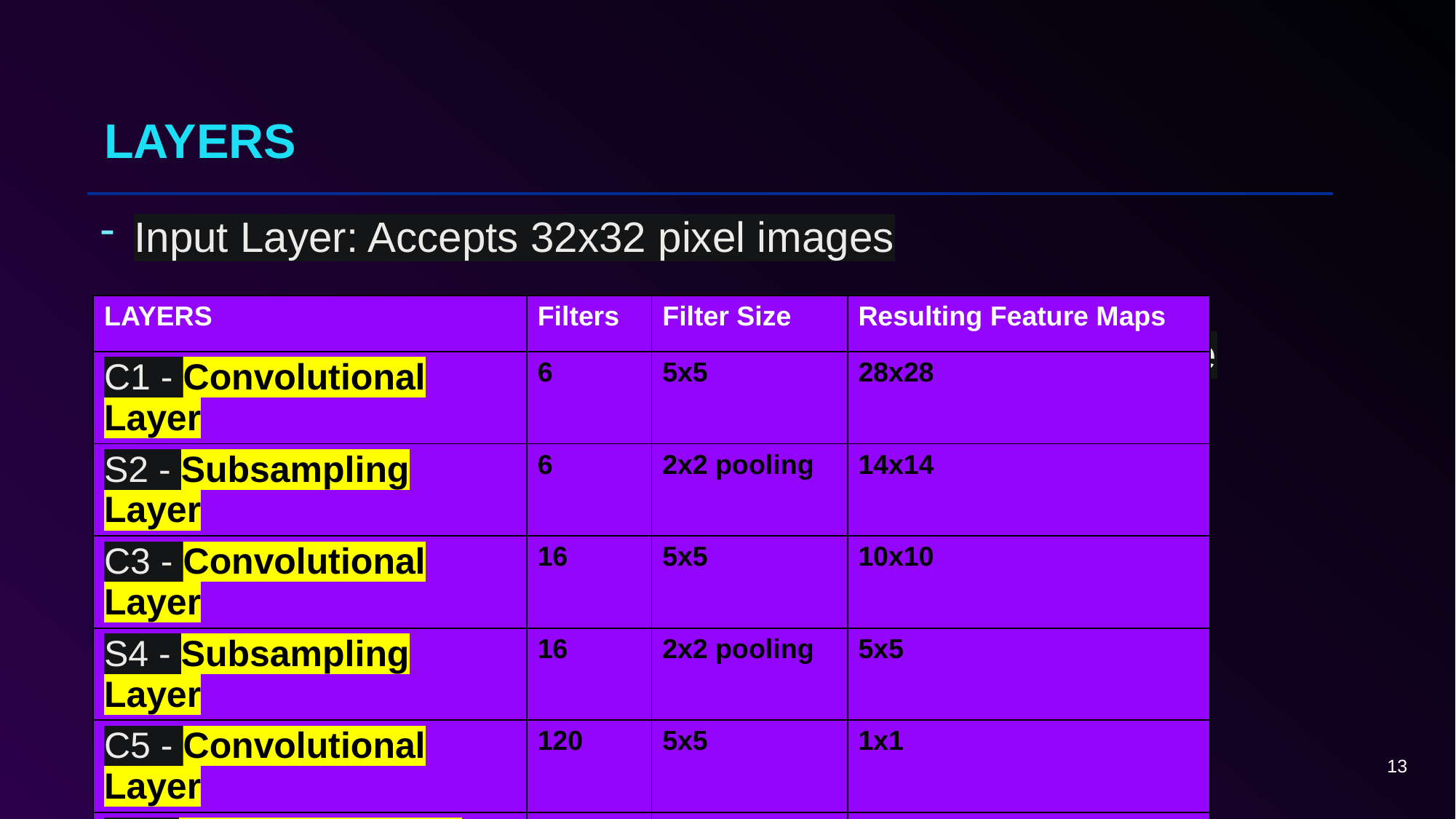

# Layers
Input Layer: Accepts 32x32 pixel images
C1 - Convolutional Layer: Results in feature map of size 28x28
S2 - Subsampling Layer: 14x14
C3 - Convolutional Layer: 10x10
S4 - Subsampling Layer: 5x5
C5 - Convolutional Layer: 1x1

Output Layer: 10 units for classification (Digits 0-9)
| LAYERS | Filters | Filter Size | Resulting Feature Maps |
| --- | --- | --- | --- |
| C1 - Convolutional Layer | 6 | 5x5 | 28x28 |
| S2 - Subsampling Layer | 6 | 2x2 pooling | 14x14 |
| C3 - Convolutional Layer | 16 | 5x5 | 10x10 |
| S4 - Subsampling Layer | 16 | 2x2 pooling | 5x5 |
| C5 - Convolutional Layer | 120 | 5x5 | 1x1 |
| F6 - Fully Connected Layer |  |  | 84 units |

13